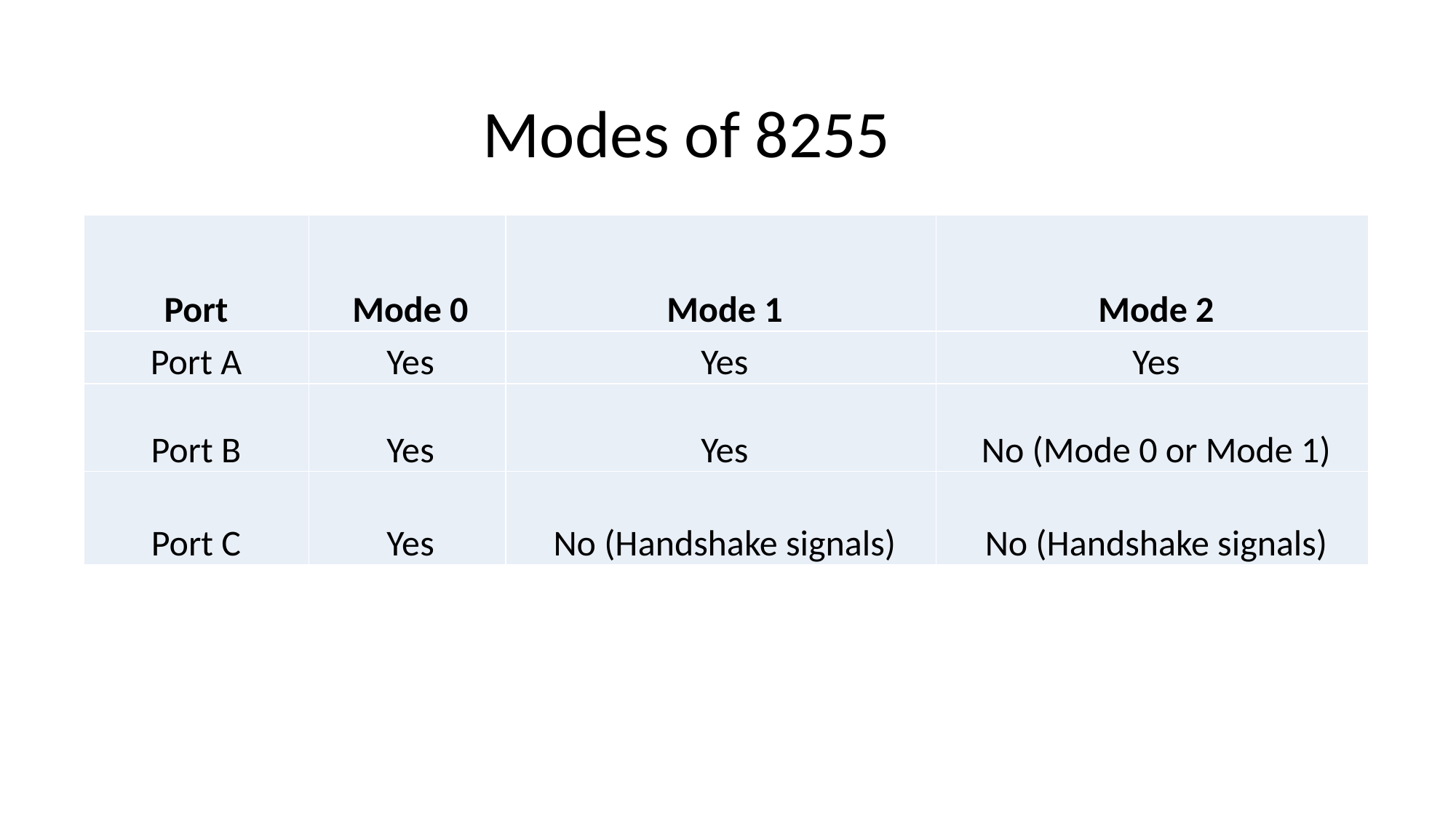

# Modes of 8255
| Port | Mode 0 | Mode 1 | Mode 2 |
| --- | --- | --- | --- |
| Port A | Yes | Yes | Yes |
| Port B | Yes | Yes | No (Mode 0 or Mode 1) |
| Port C | Yes | No (Handshake signals) | No (Handshake signals) |